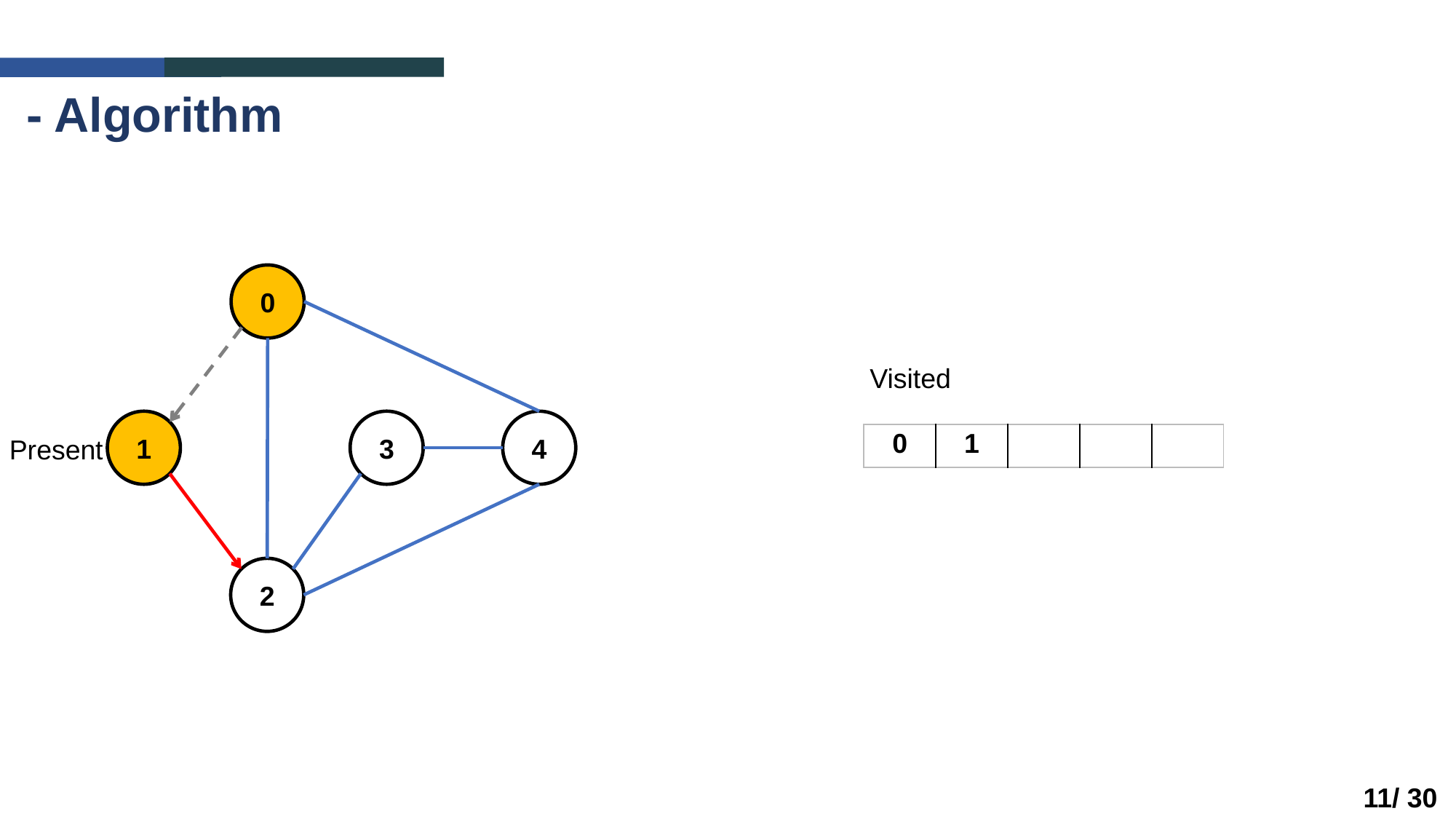

- Algorithm
0
Visited
1
3
4
| 0 | 1 |  |  |  |
| --- | --- | --- | --- | --- |
Present
2
11/ 30